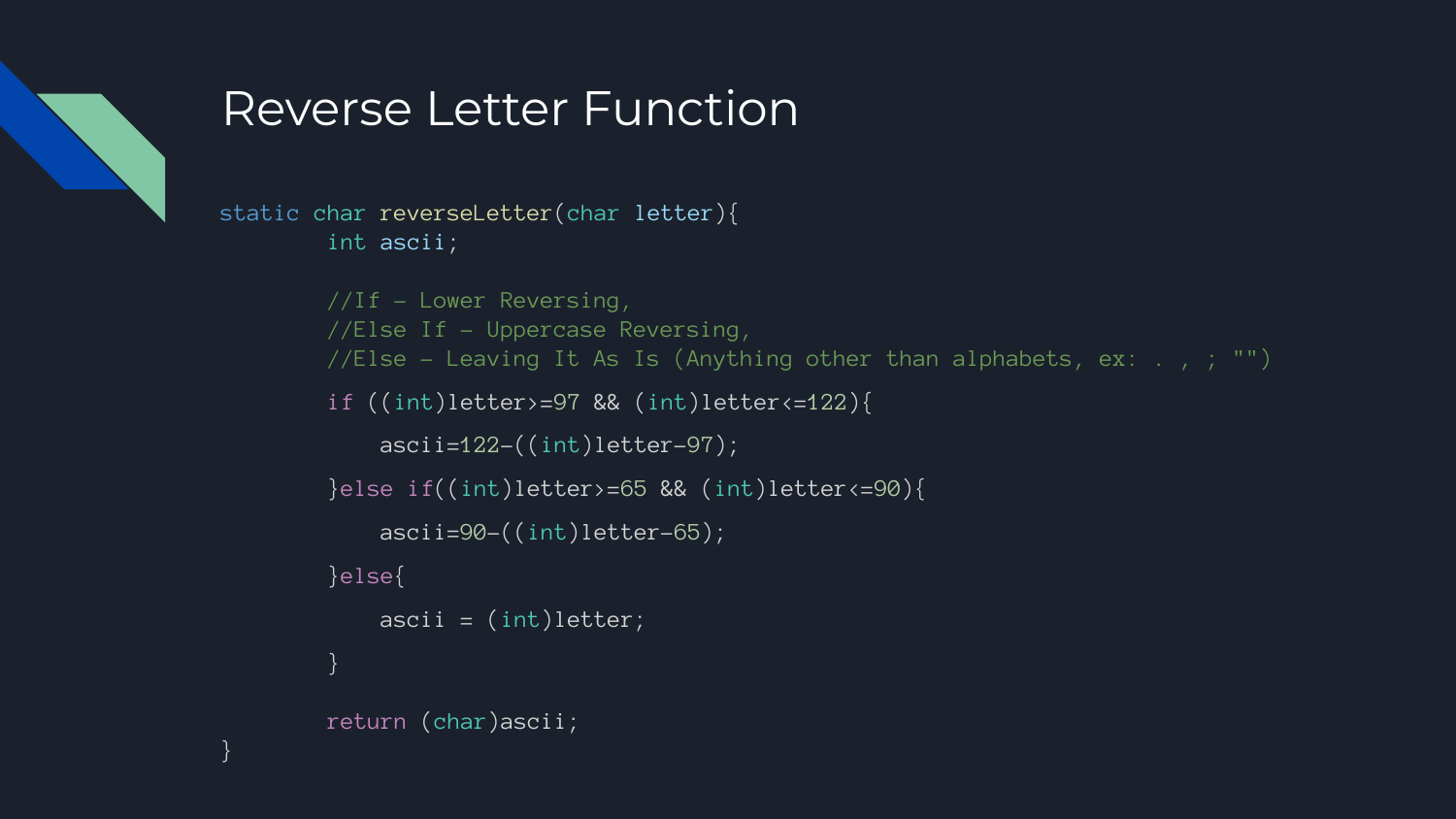

# Reverse Letter Function
static char reverseLetter(char letter){
        int ascii;
        //If - Lower Reversing,
        //Else If - Uppercase Reversing,
        //Else - Leaving It As Is (Anything other than alphabets, ex: . , ; "")
        if ((int)letter>=97 && (int)letter<=122){
            ascii=122-((int)letter-97);
        }else if((int)letter>=65 && (int)letter<=90){
            ascii=90-((int)letter-65);
        }else{
            ascii = (int)letter;
        }
        return (char)ascii;
}